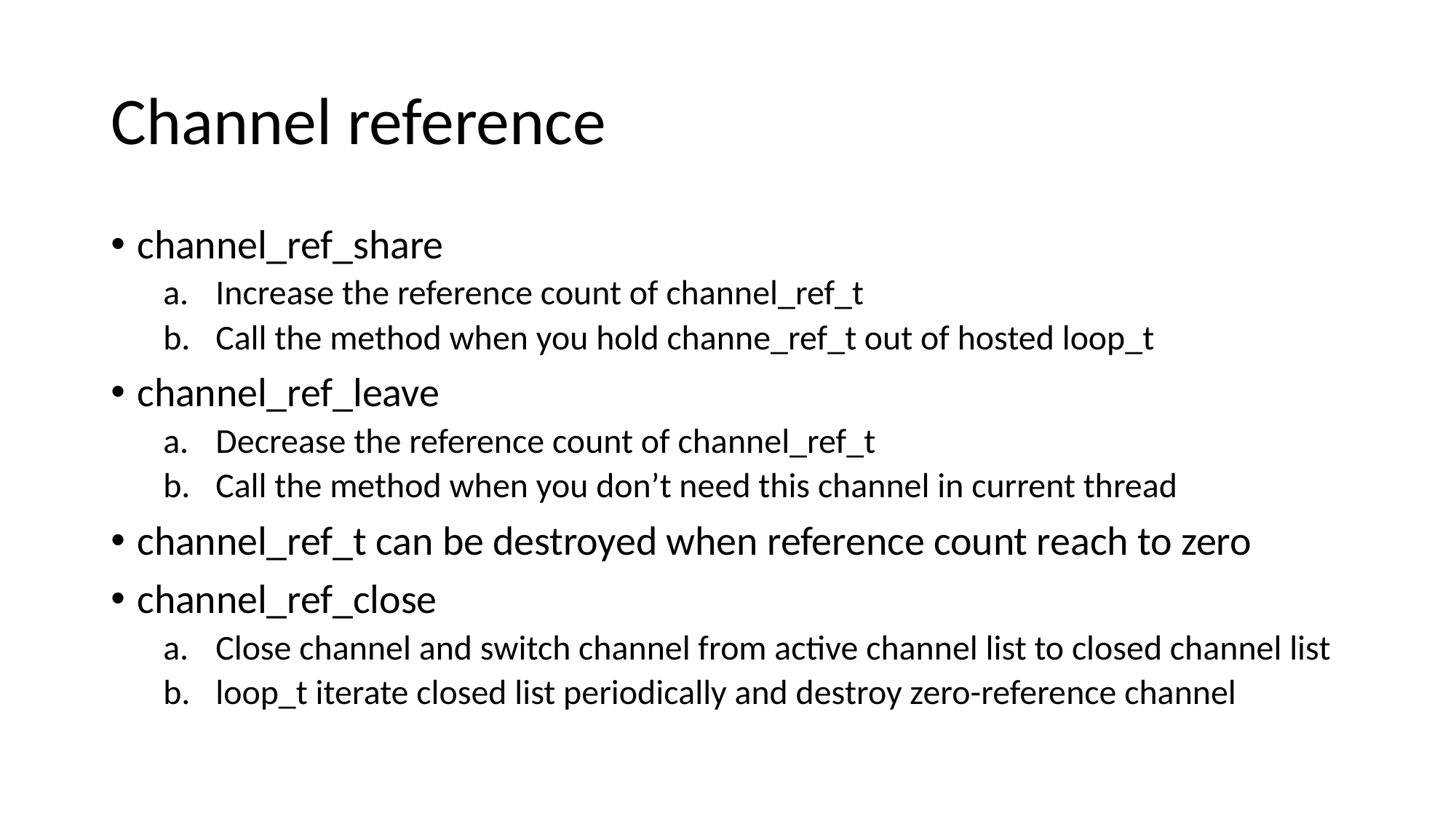

# Channel reference
channel_ref_share
Increase the reference count of channel_ref_t
Call the method when you hold channe_ref_t out of hosted loop_t
channel_ref_leave
Decrease the reference count of channel_ref_t
Call the method when you don’t need this channel in current thread
channel_ref_t can be destroyed when reference count reach to zero
channel_ref_close
Close channel and switch channel from active channel list to closed channel list
loop_t iterate closed list periodically and destroy zero-reference channel